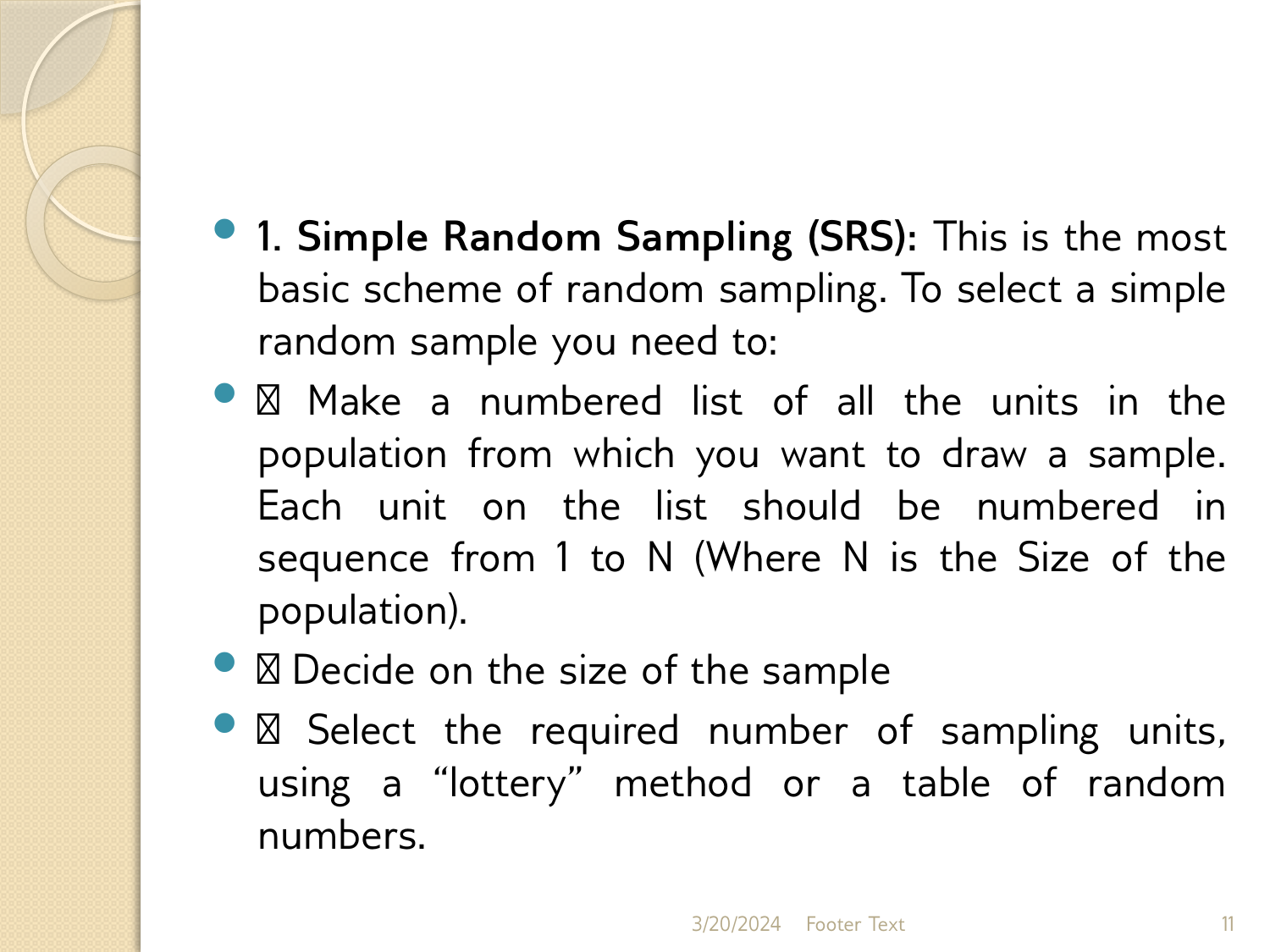

#
1. Simple Random Sampling (SRS): This is the most basic scheme of random sampling. To select a simple random sample you need to:
􀂃 Make a numbered list of all the units in the population from which you want to draw a sample. Each unit on the list should be numbered in sequence from 1 to N (Where N is the Size of the population).
􀂃 Decide on the size of the sample
􀂃 Select the required number of sampling units, using a “lottery” method or a table of random numbers.
3/20/2024
Footer Text
11